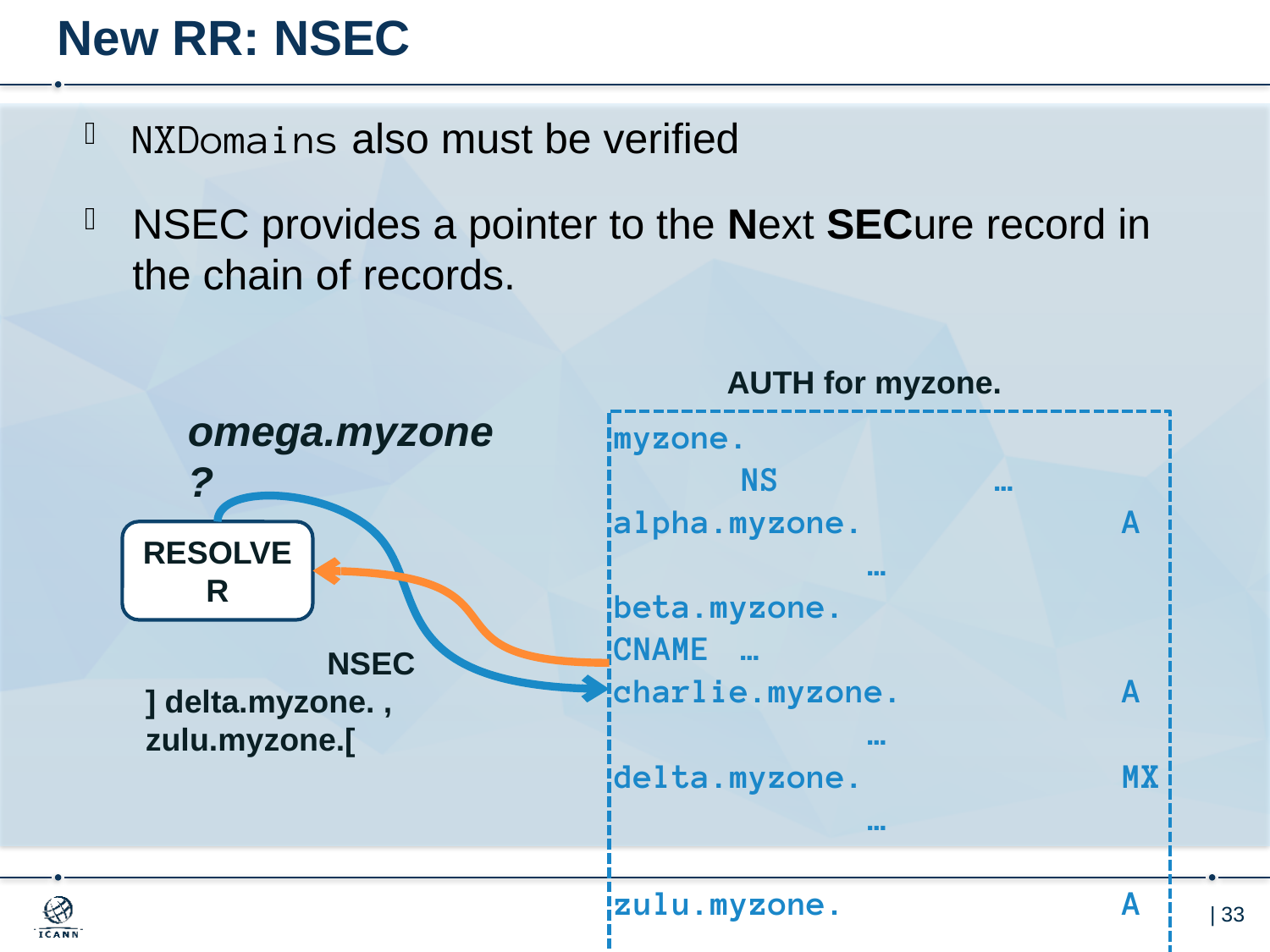

# New RR: NSEC
NXDomains also must be verified
NSEC provides a pointer to the Next SECure record in the chain of records.

AUTH for myzone.
omega.myzone ?
myzone.				NS		…
alpha.myzone.			A		…
beta.myzone.			CNAME	…
charlie.myzone.		A		…
delta.myzone.			MX		…
zulu.myzone.			A		…
RESOLVER
NSEC
] delta.myzone. , zulu.myzone.[